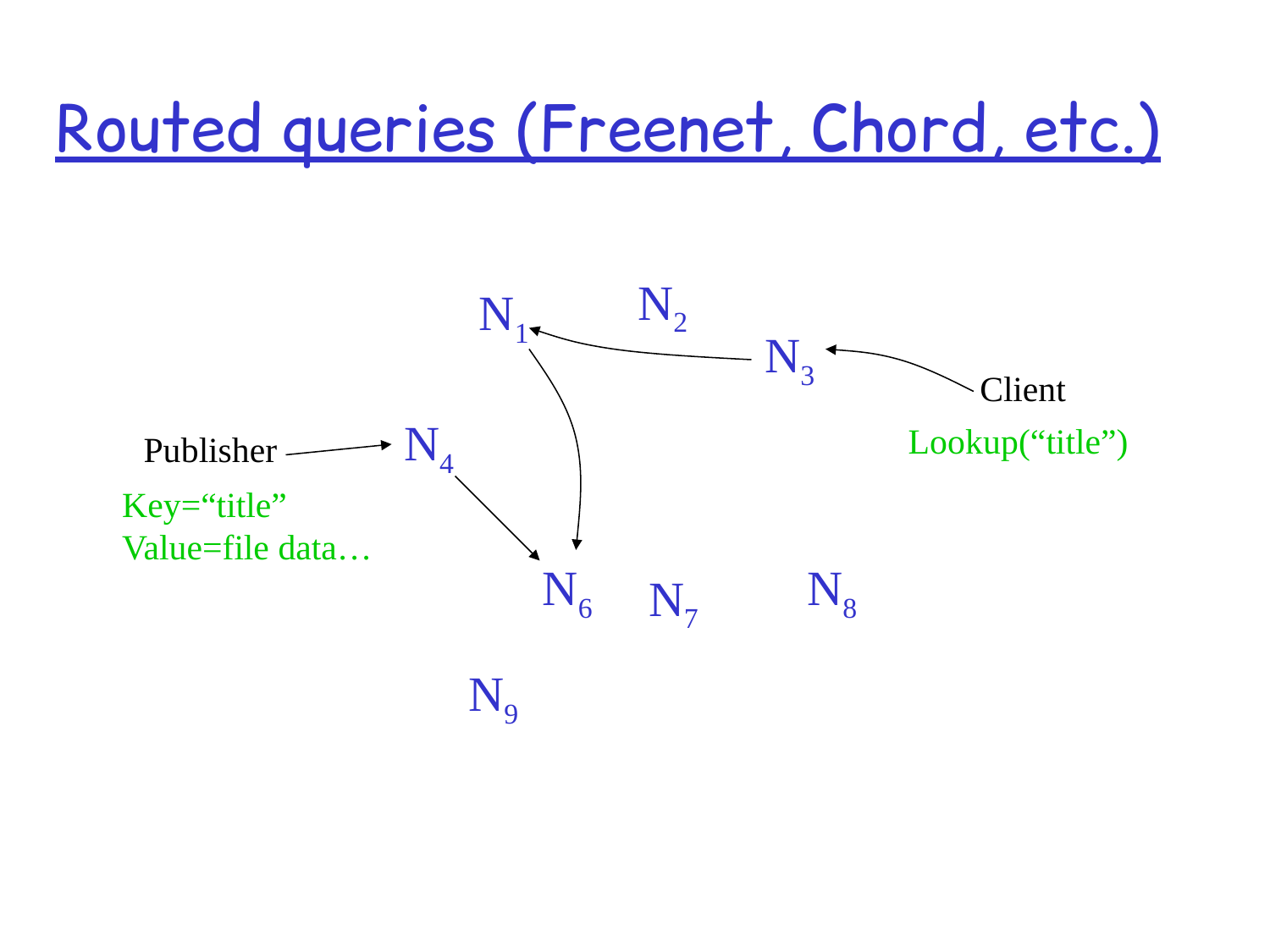

# Routed queries (Freenet, Chord, etc.)
N2
N1
N3

Client
N4
Lookup(“title”)
Publisher

Key=“title”
Value=file data…

N6
N8
N7
N9